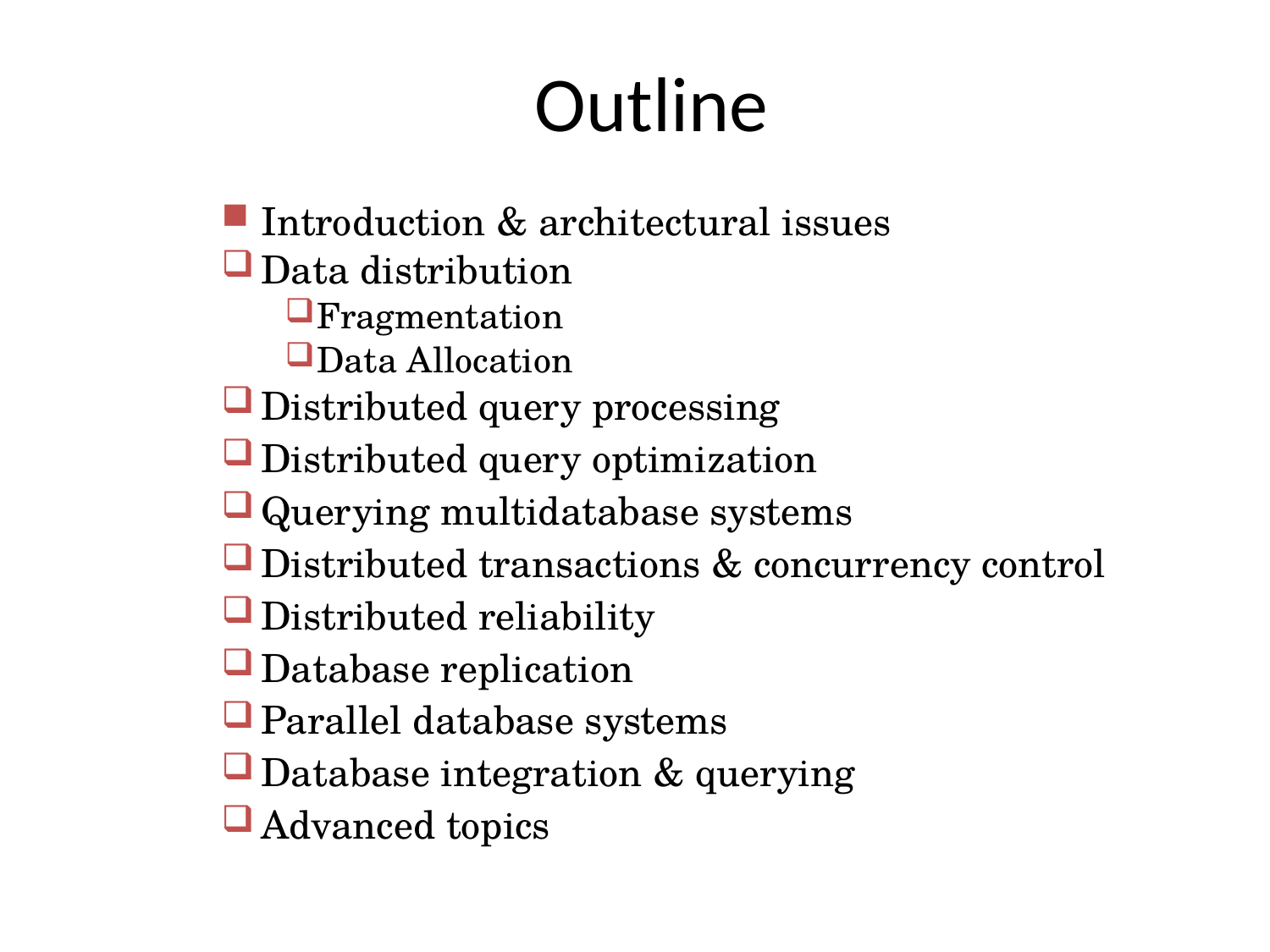

# Outline
Introduction & architectural issues
Data distribution
Fragmentation
Data Allocation
Distributed query processing
Distributed query optimization
Querying multidatabase systems
Distributed transactions & concurrency control
Distributed reliability
Database replication
Parallel database systems
Database integration & querying
Advanced topics